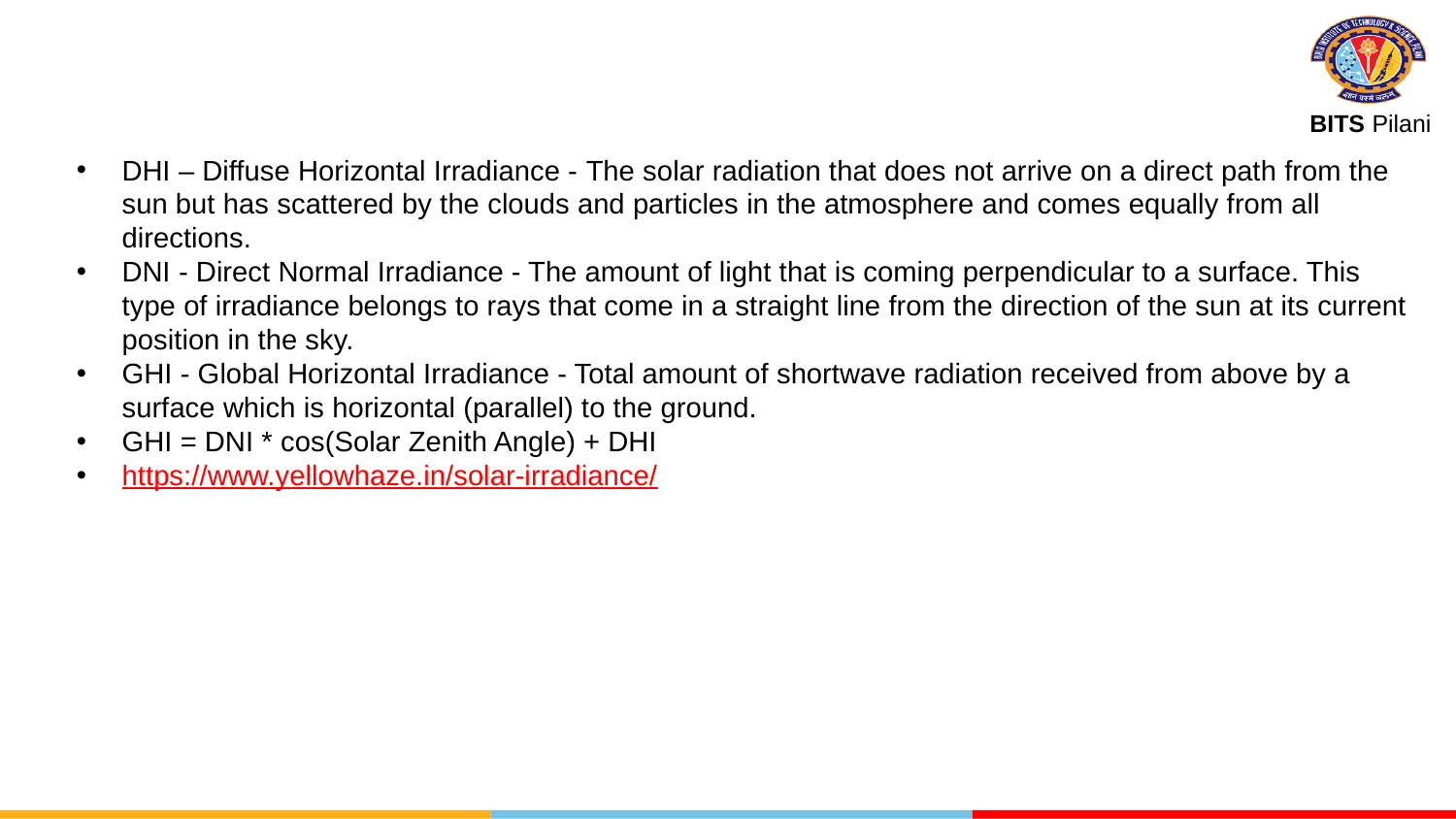

#
DHI – Diffuse Horizontal Irradiance - The solar radiation that does not arrive on a direct path from the sun but has scattered by the clouds and particles in the atmosphere and comes equally from all directions.
DNI - Direct Normal Irradiance - The amount of light that is coming perpendicular to a surface. This type of irradiance belongs to rays that come in a straight line from the direction of the sun at its current position in the sky.
GHI - Global Horizontal Irradiance - Total amount of shortwave radiation received from above by a surface which is horizontal (parallel) to the ground.
GHI = DNI * cos(Solar Zenith Angle) + DHI
https://www.yellowhaze.in/solar-irradiance/